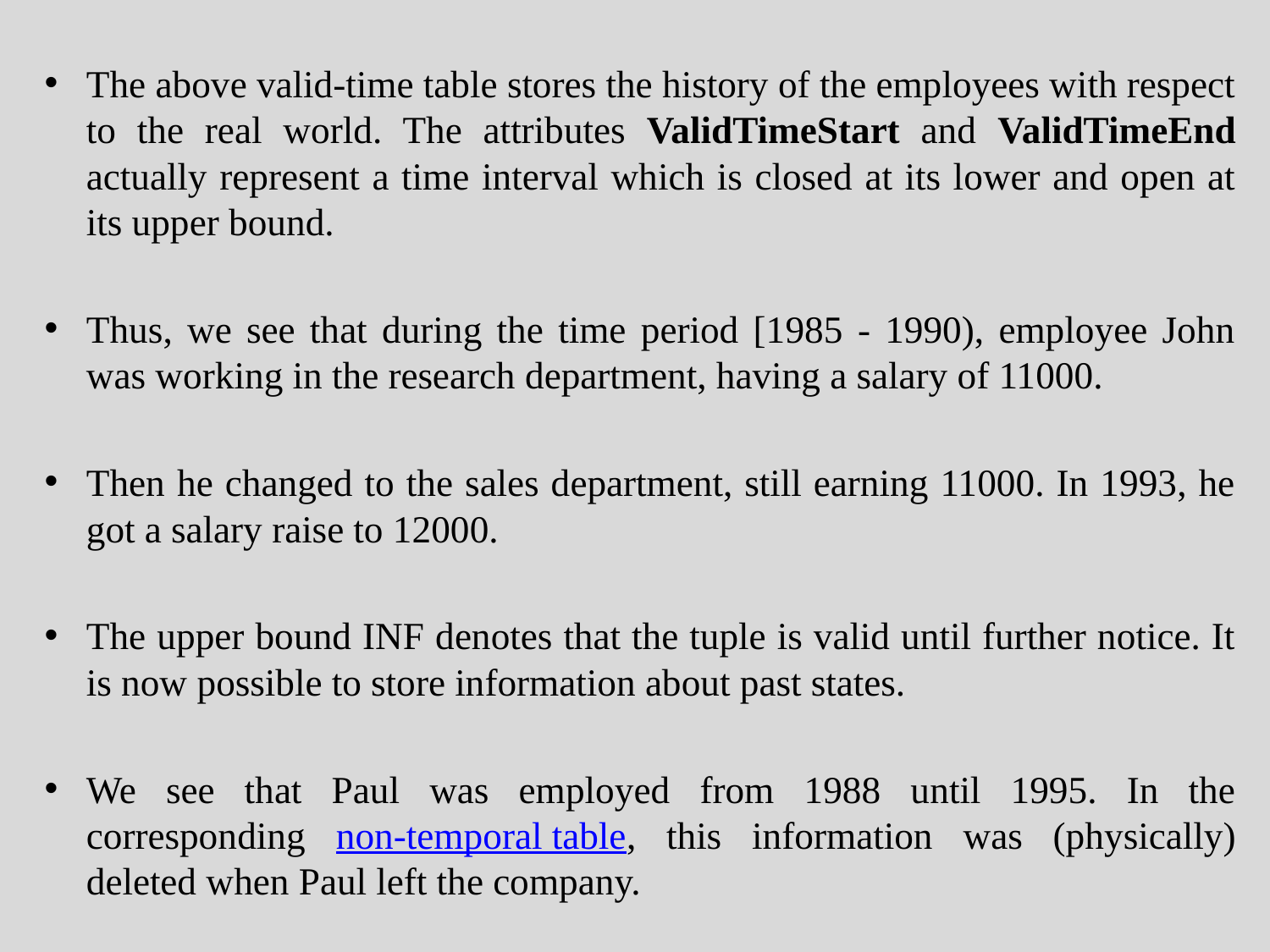

The above valid-time table stores the history of the employees with respect to the real world. The attributes ValidTimeStart and ValidTimeEnd actually represent a time interval which is closed at its lower and open at its upper bound.

Thus, we see that during the time period [1985 - 1990), employee John was working in the research department, having a salary of 11000.

Then he changed to the sales department, still earning 11000. In 1993, he got a salary raise to 12000.

The upper bound INF denotes that the tuple is valid until further notice. It is now possible to store information about past states.

We see that Paul was employed from 1988 until 1995. In the corresponding non-temporal table, this information was (physically) deleted when Paul left the company.
Department of Computer Engineering, VIIT, Pune-48